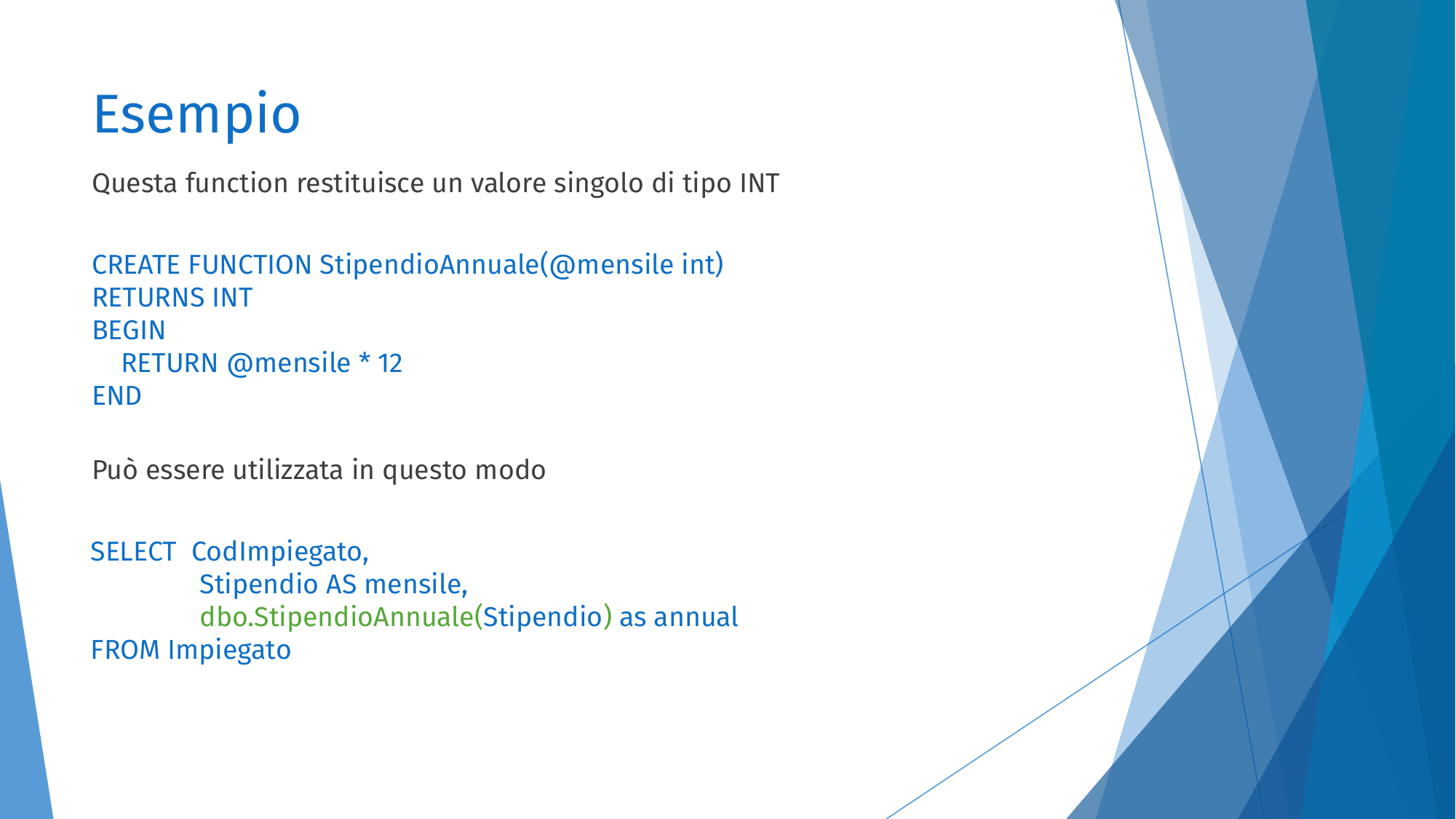

# Esempio
Questa function restituisce un valore singolo di tipo INT
CREATE FUNCTION StipendioAnnuale(@mensile int)
RETURNS INT
BEGIN
    RETURN @mensile * 12
END

Può essere utilizzata in questo modo
SELECT  CodImpiegato,
	Stipendio AS mensile,
	dbo.StipendioAnnuale(Stipendio) as annual
FROM Impiegato